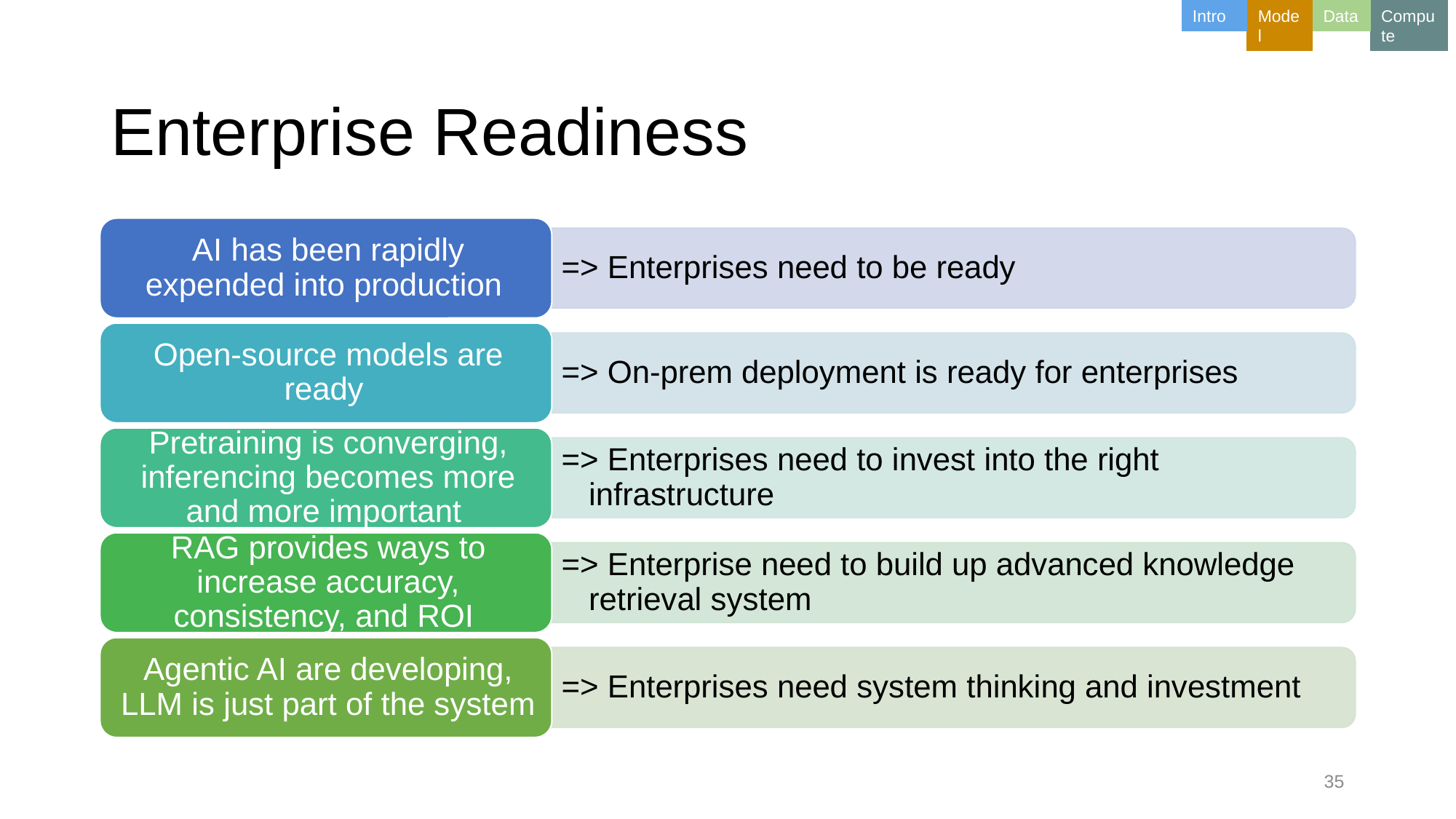

Intro
Model
Compute
Data
# Enterprise Readiness
=> Enterprises need to be ready
AI has been rapidly expended into production
=> On-prem deployment is ready for enterprises
Open-source models are ready
=> Enterprises need to invest into the right infrastructure
Pretraining is converging, inferencing becomes more and more important
=> Enterprise need to build up advanced knowledge retrieval system
RAG provides ways to increase accuracy, consistency, and ROI
=> Enterprises need system thinking and investment
Agentic AI are developing, LLM is just part of the system
35